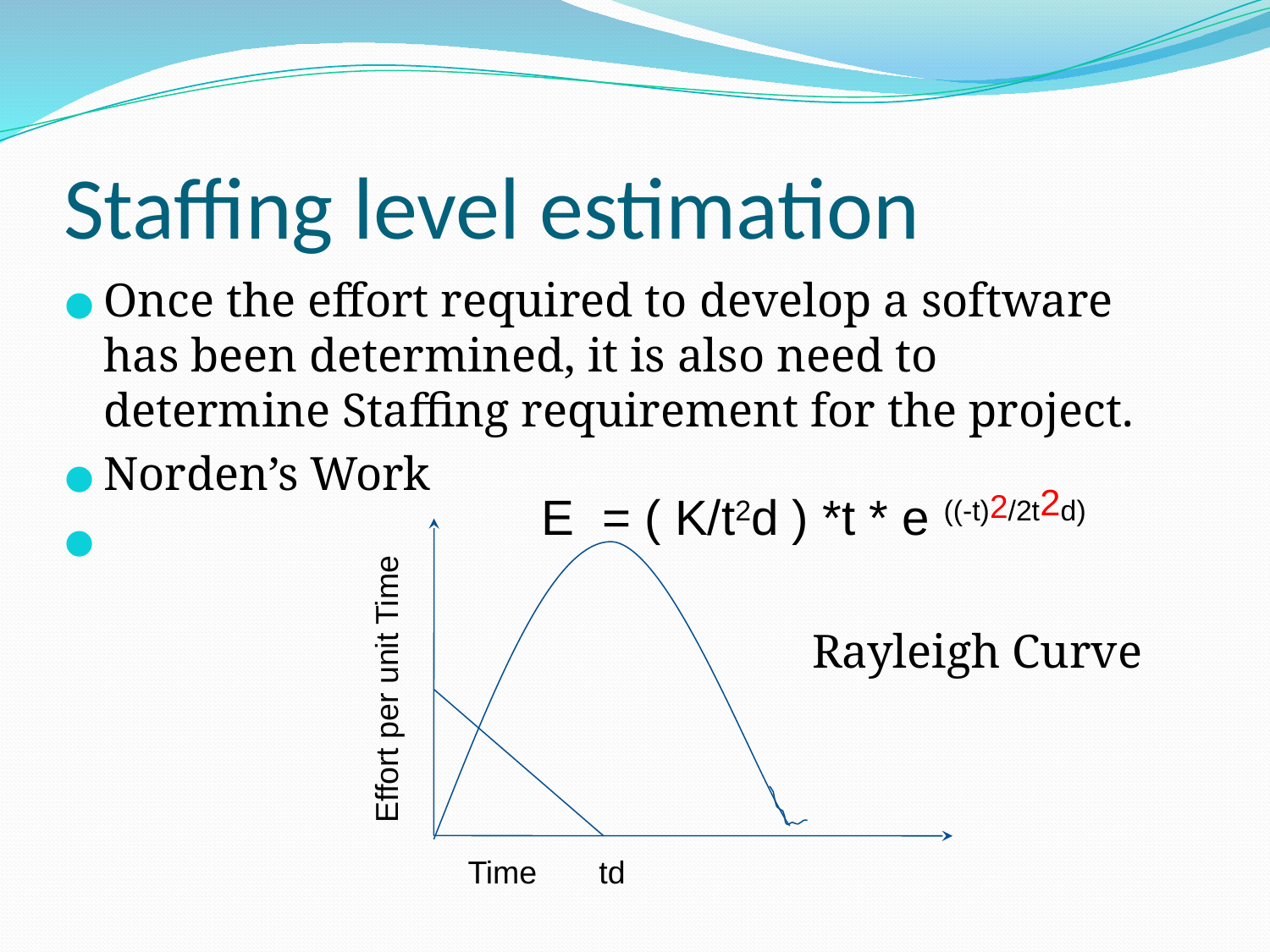

# Staffing level estimation
Once the effort required to develop a software has been determined, it is also need to determine Staffing requirement for the project.
Norden’s Work

                                                               Rayleigh Curve
E  = ( K/t2d ) *t * e ((-t)2/2t2d)

Effort per unit Time

Time       td